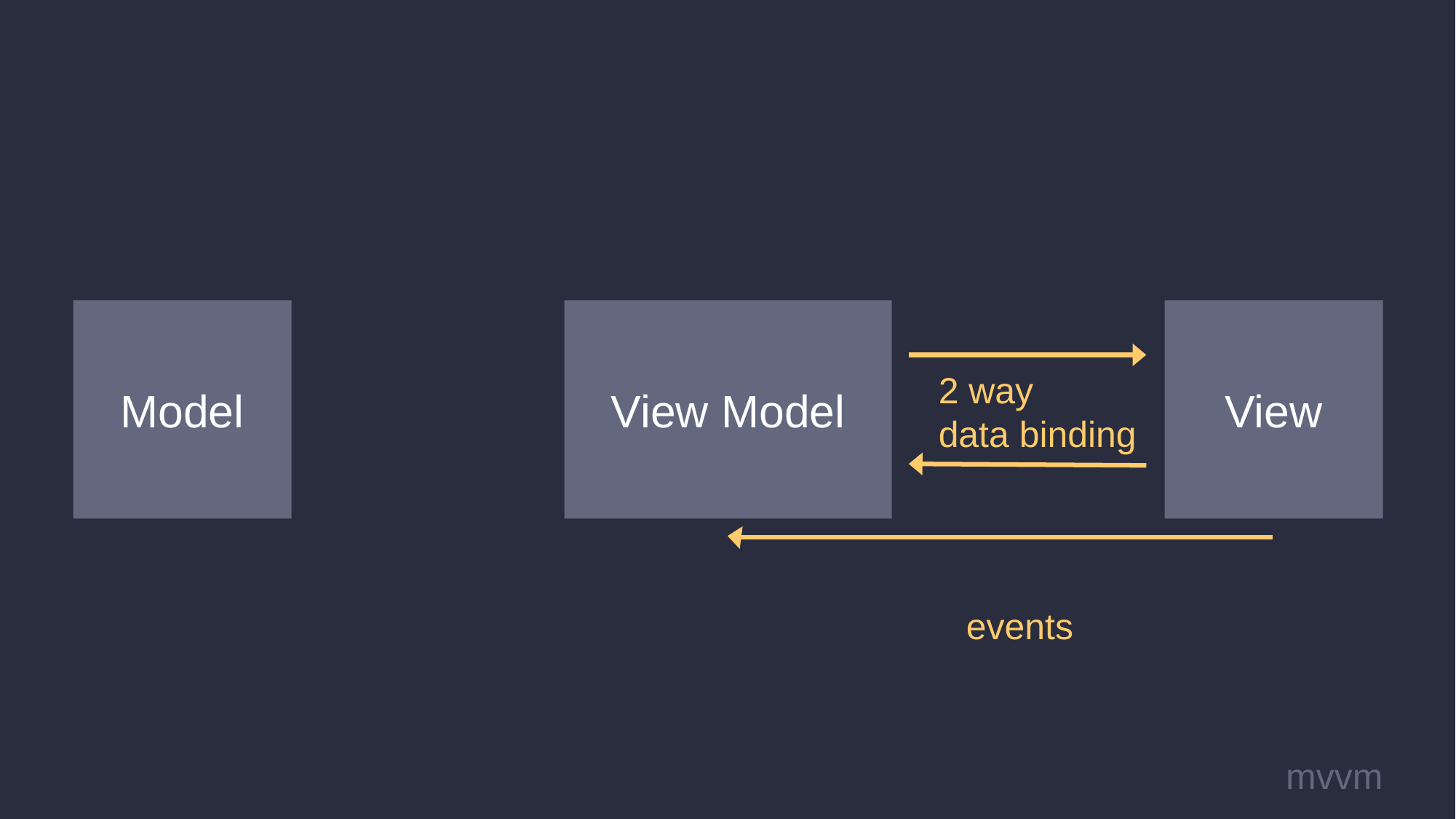

Model

View Model

View
2 way
data binding

events
mvvm